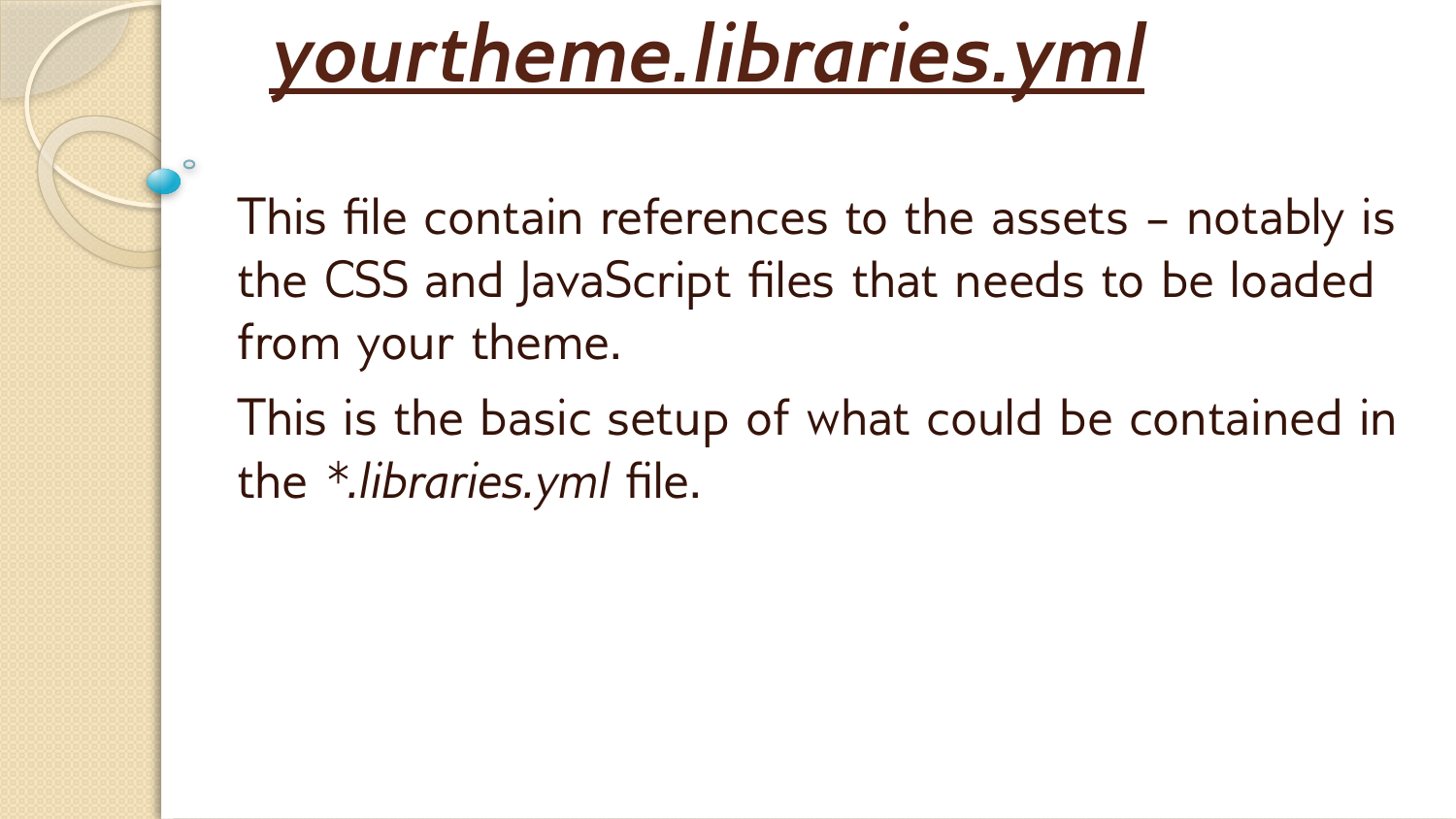

# yourtheme.libraries.yml
This file contain references to the assets – notably is the CSS and JavaScript files that needs to be loaded from your theme.
This is the basic setup of what could be contained in the *.libraries.yml file.